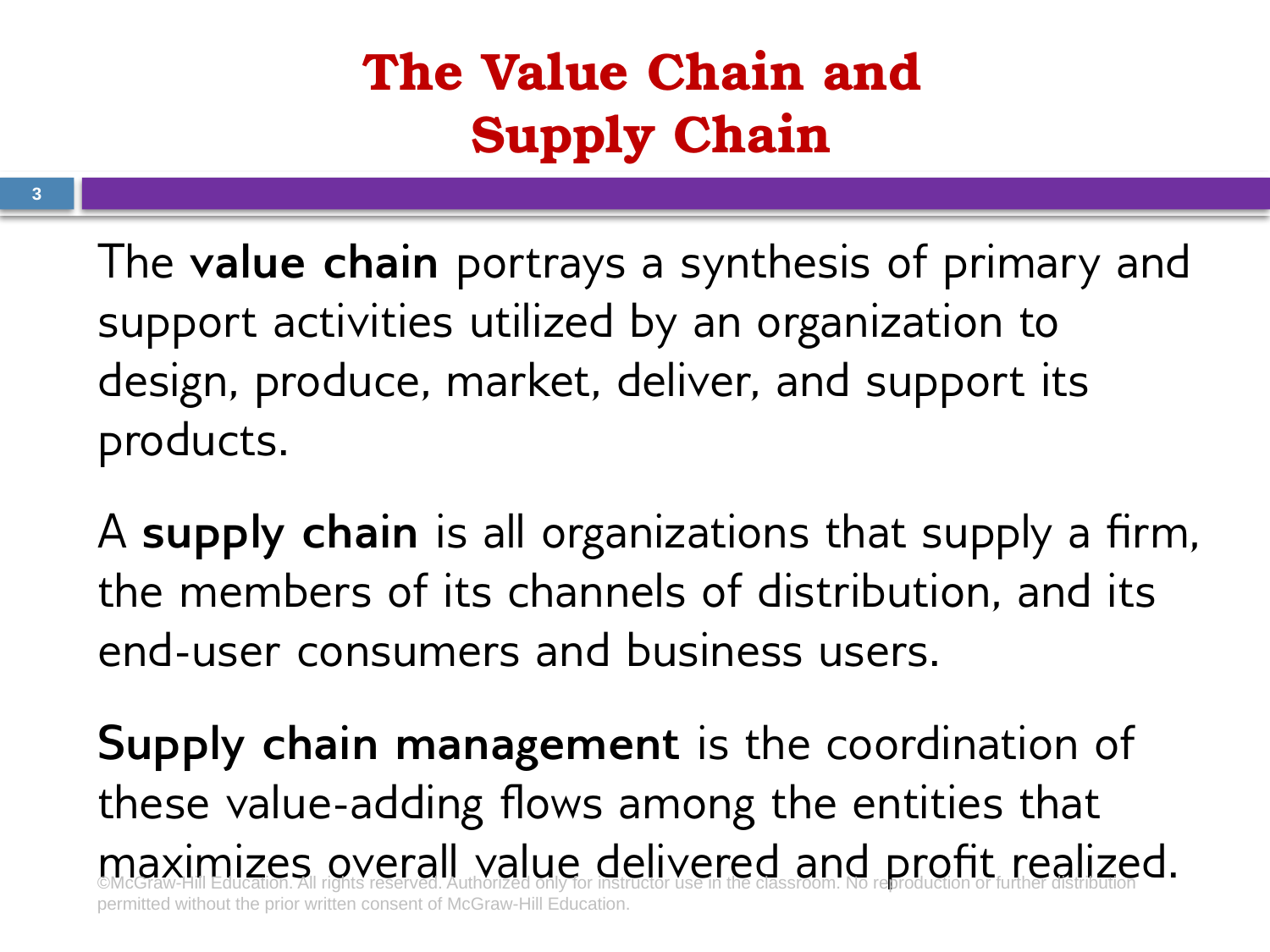

# The Value Chain and Supply Chain
3
The value chain portrays a synthesis of primary and support activities utilized by an organization to design, produce, market, deliver, and support its products.
A supply chain is all organizations that supply a firm, the members of its channels of distribution, and its end-user consumers and business users.
Supply chain management is the coordination of these value-adding flows among the entities that maximizes overall value delivered and profit realized.

©McGraw-Hill Education. All rights reserved. Authorized only for instructor use in the classroom. No reproduction or further distribution permitted without the prior written consent of McGraw-Hill Education.